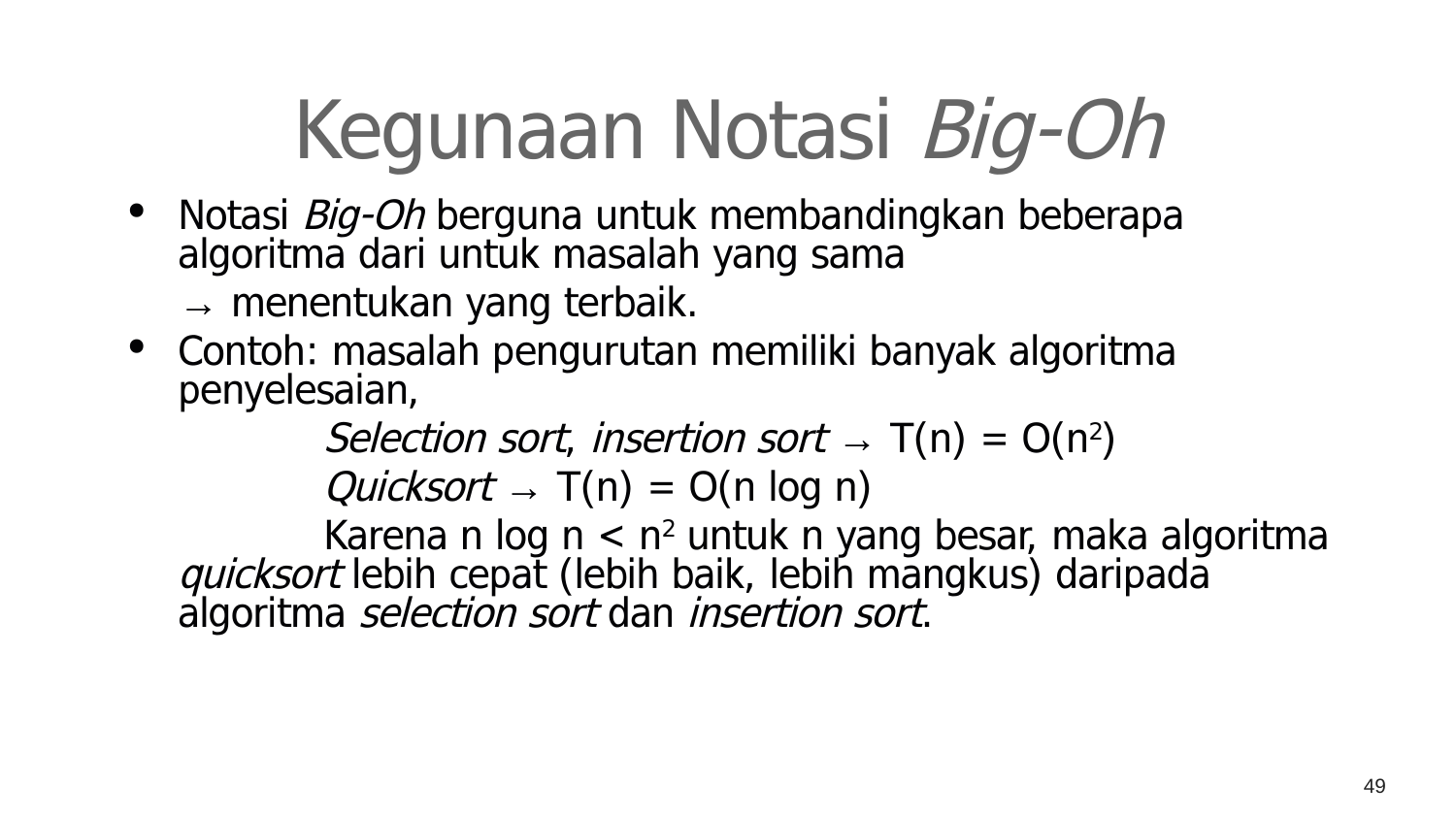

# Kegunaan Notasi Big-Oh
Notasi Big-Oh berguna untuk membandingkan beberapa algoritma dari untuk masalah yang sama
	→ menentukan yang terbaik.
Contoh: masalah pengurutan memiliki banyak algoritma penyelesaian,
		Selection sort, insertion sort → T(n) = O(n2)
		Quicksort → T(n) = O(n log n)
		Karena n log n < n2 untuk n yang besar, maka algoritma quicksort lebih cepat (lebih baik, lebih mangkus) daripada algoritma selection sort dan insertion sort.

49